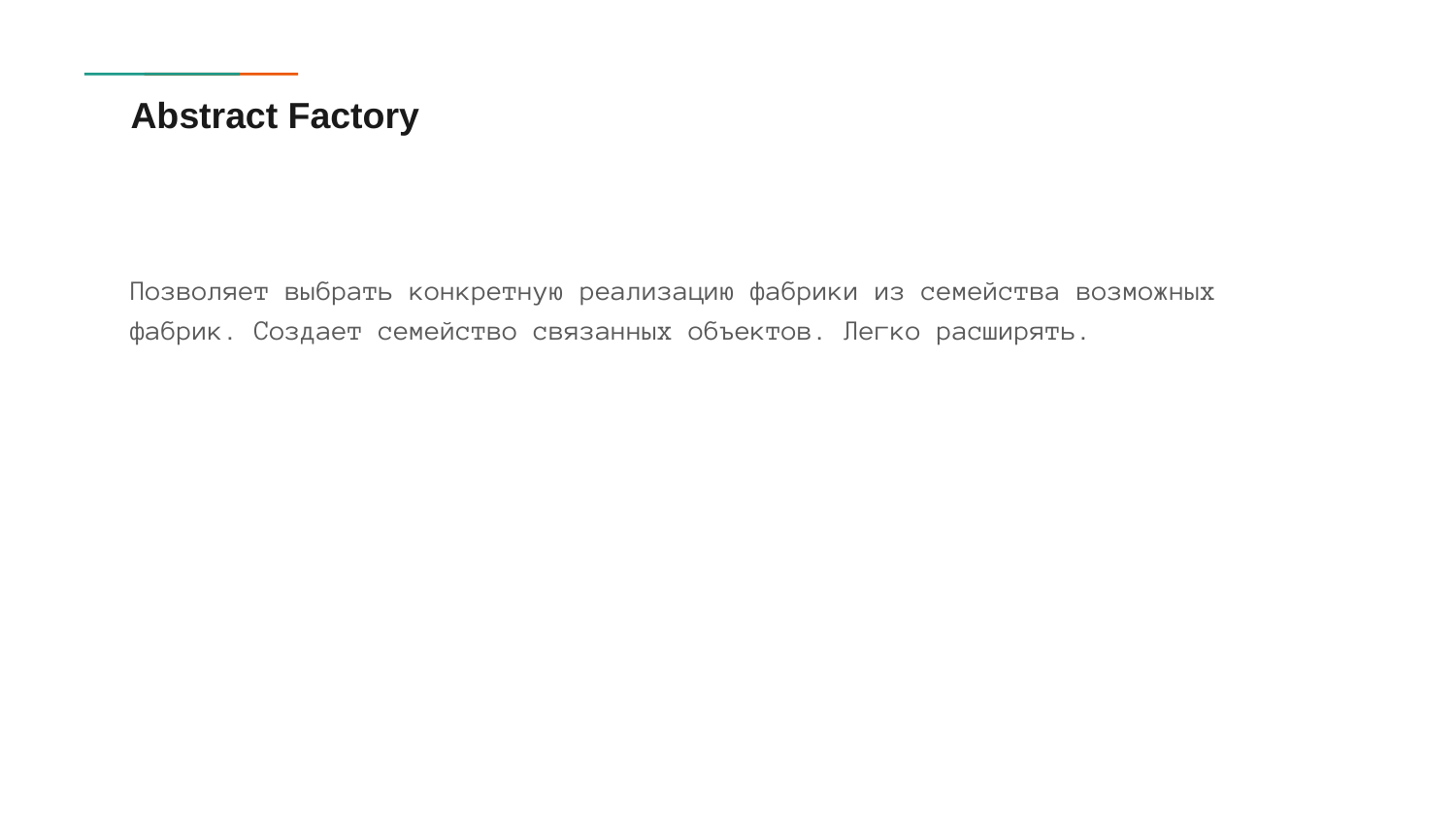

# Abstract Factory

Позволяет выбрать конкретную реализацию фабрики из семейства возможных фабрик. Создает семейство связанных объектов. Легко расширять.